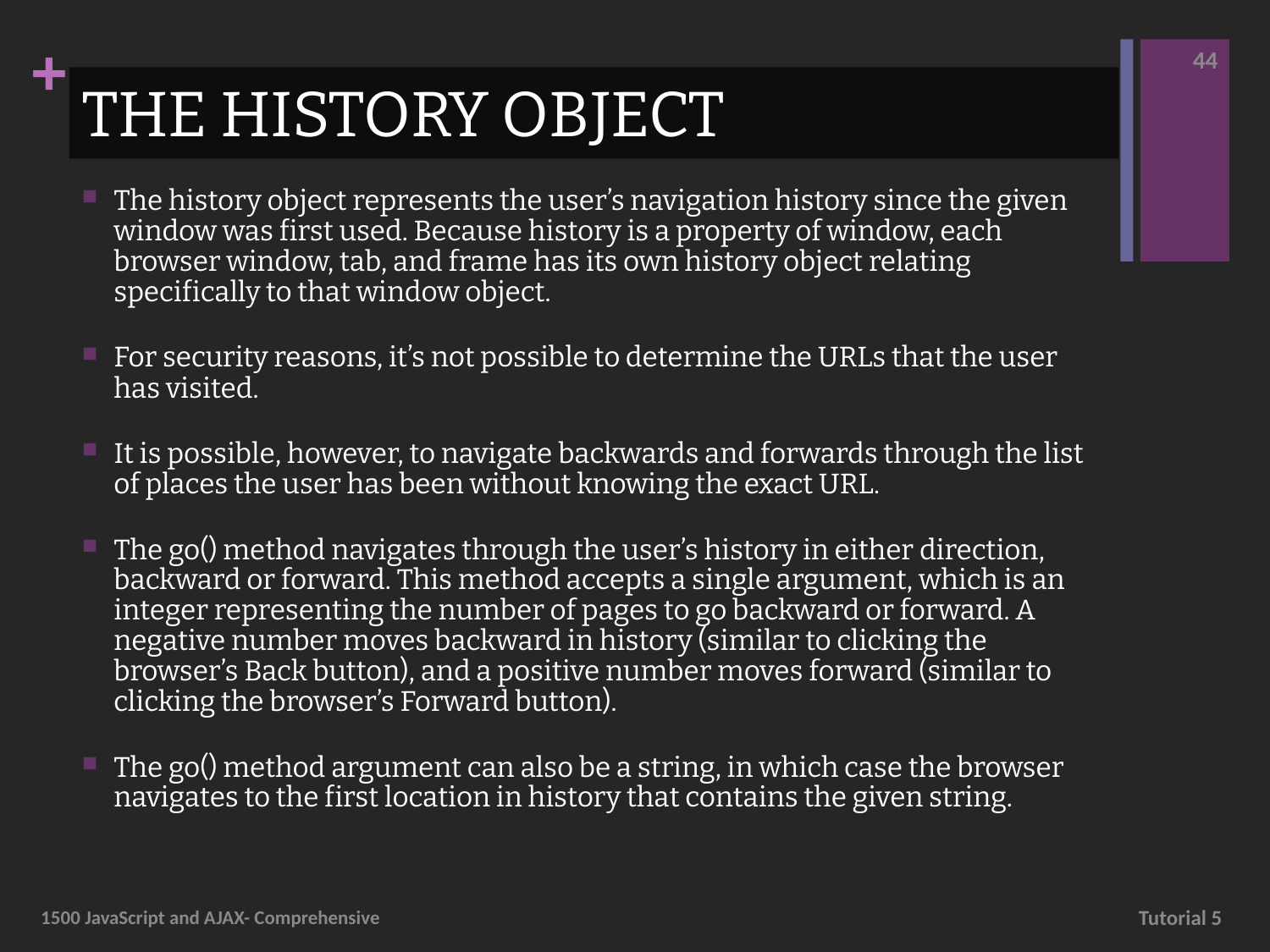

44
# THE HISTORY OBJECT
The history object represents the user’s navigation history since the given window was first used. Because history is a property of window, each browser window, tab, and frame has its own history object relating specifically to that window object.
For security reasons, it’s not possible to determine the URLs that the user has visited.
It is possible, however, to navigate backwards and forwards through the list of places the user has been without knowing the exact URL.
The go() method navigates through the user’s history in either direction, backward or forward. This method accepts a single argument, which is an integer representing the number of pages to go backward or forward. A negative number moves backward in history (similar to clicking the browser’s Back button), and a positive number moves forward (similar to clicking the browser’s Forward button).
The go() method argument can also be a string, in which case the browser navigates to the first location in history that contains the given string.

1500 JavaScript and AJAX- Comprehensive
Tutorial 5